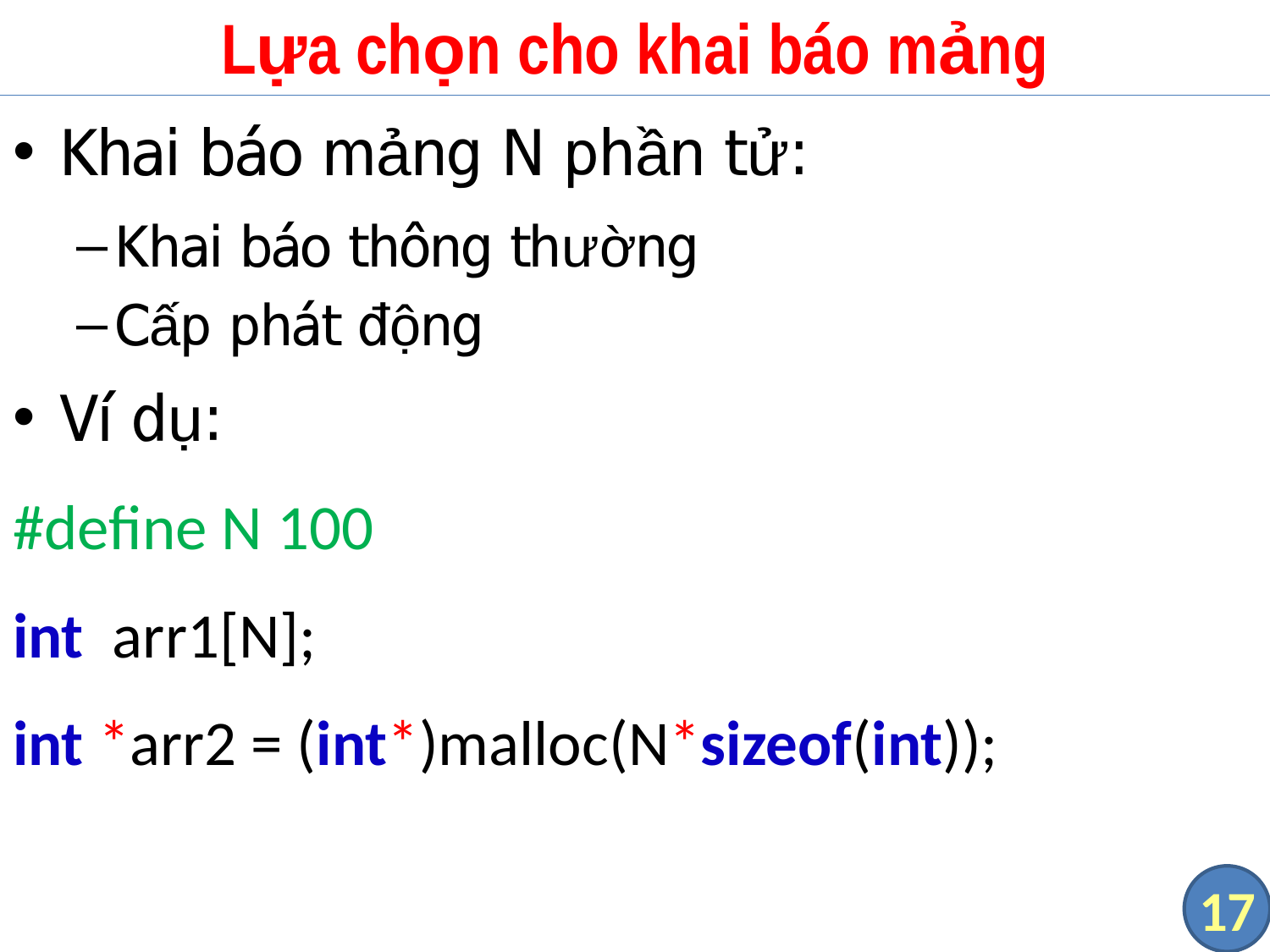

# Lựa chọn cho khai báo mảng
Khai báo mảng N phần tử:
Khai báo thông thường
Cấp phát động
Ví dụ:
#define N 100
int  arr1[N];
int *arr2 = (int*)malloc(N*sizeof(int));
17